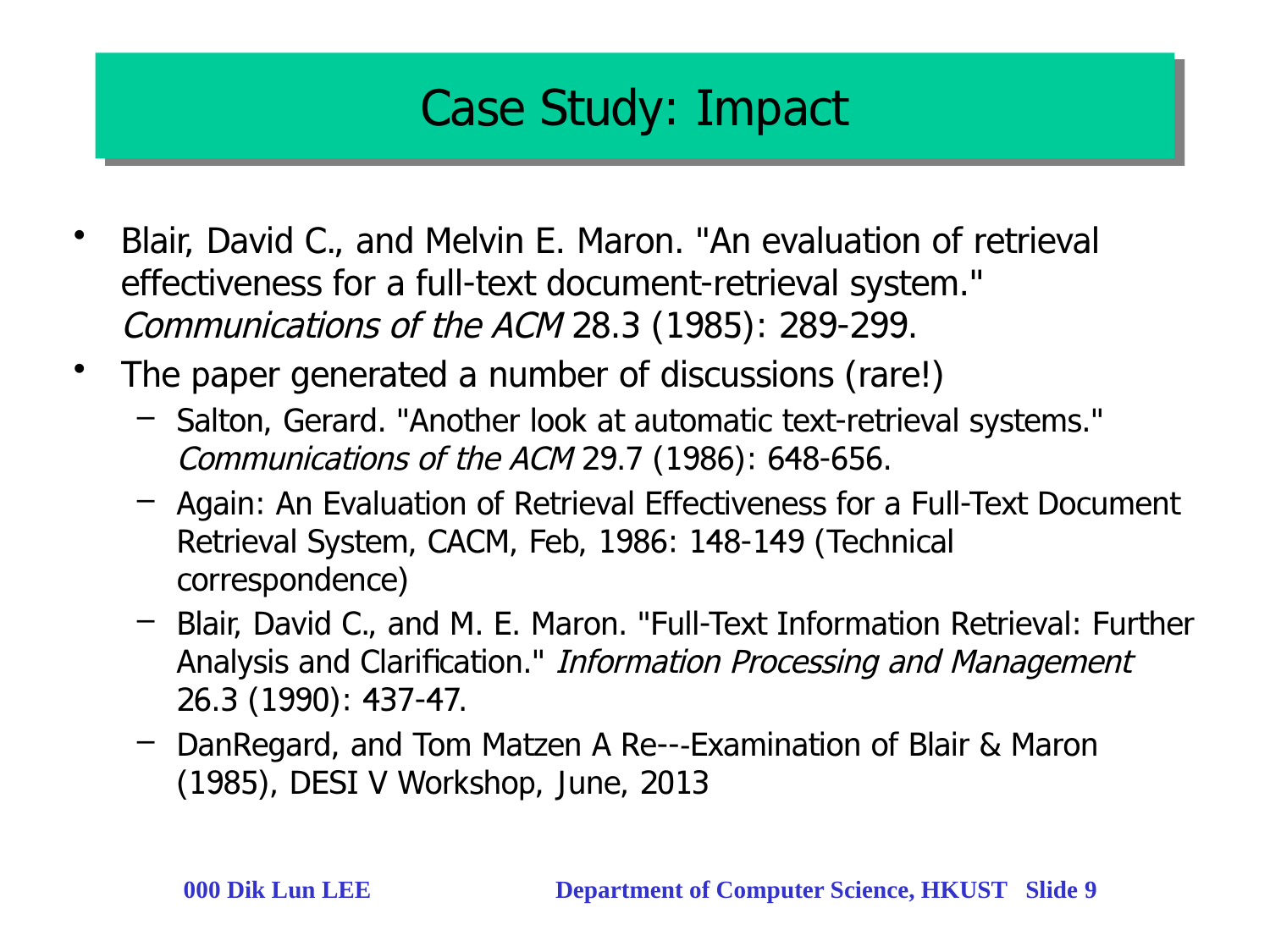

# Case Study: Impact
Blair, David C., and Melvin E. Maron. "An evaluation of retrieval effectiveness for a full-text document-retrieval system." Communications of the ACM 28.3 (1985): 289-299.
The paper generated a number of discussions (rare!)
Salton, Gerard. "Another look at automatic text-retrieval systems." Communications of the ACM 29.7 (1986): 648-656.
Again: An Evaluation of Retrieval Effectiveness for a Full-Text Document Retrieval System, CACM, Feb, 1986: 148-149 (Technical correspondence)
Blair, David C., and M. E. Maron. "Full-Text Information Retrieval: Further Analysis and Clarification." Information Processing and Management 26.3 (1990): 437-47.
DanRegard, and Tom Matzen A Re--‐Examination of Blair & Maron (1985), DESI V Workshop, June, 2013
000 Dik Lun LEE                              Department of Computer Science, HKUST   Slide 9